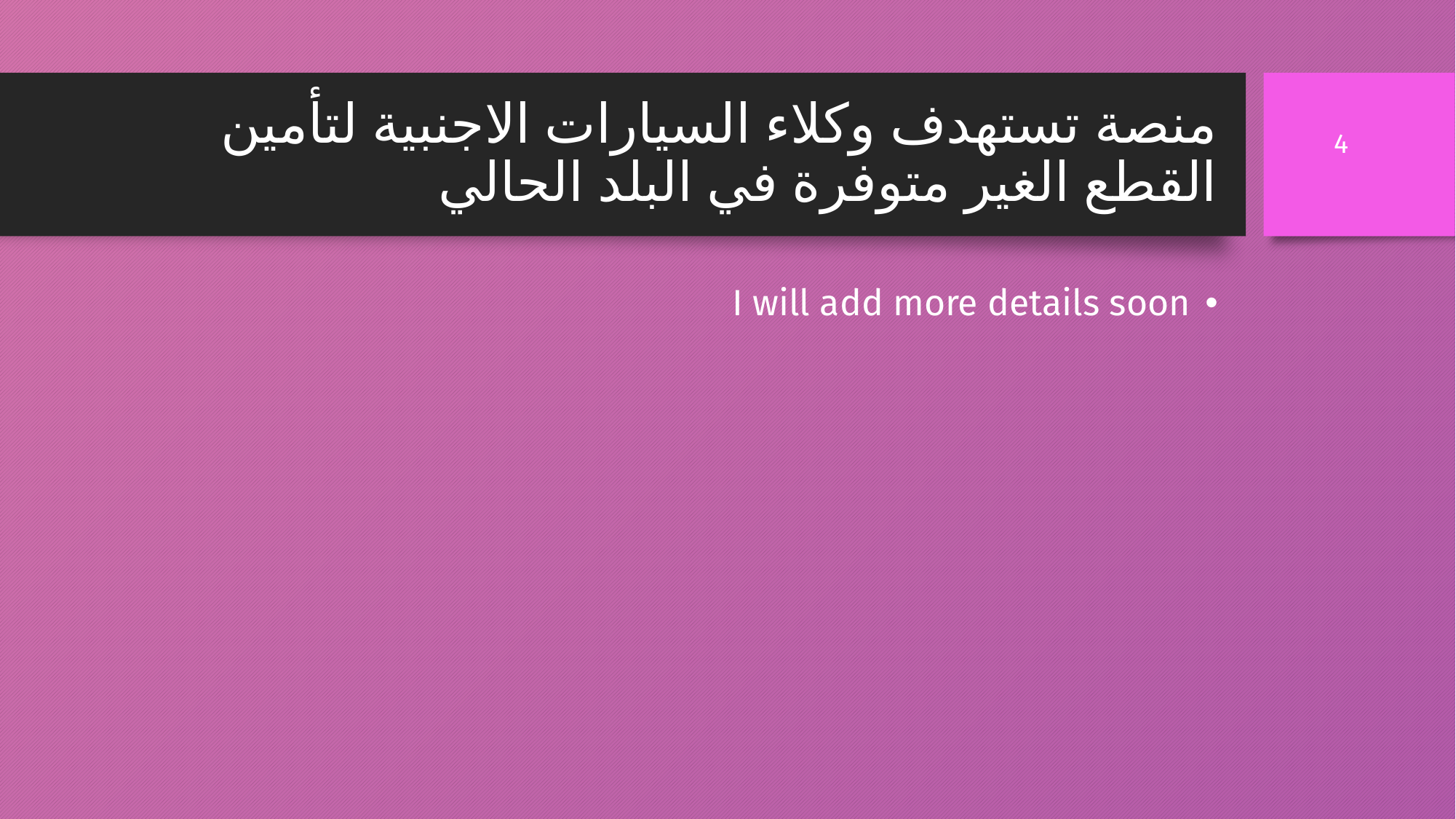

# منصة تستهدف وكلاء السيارات الاجنبية لتأمين القطع الغير متوفرة في البلد الحالي
4
I will add more details soon